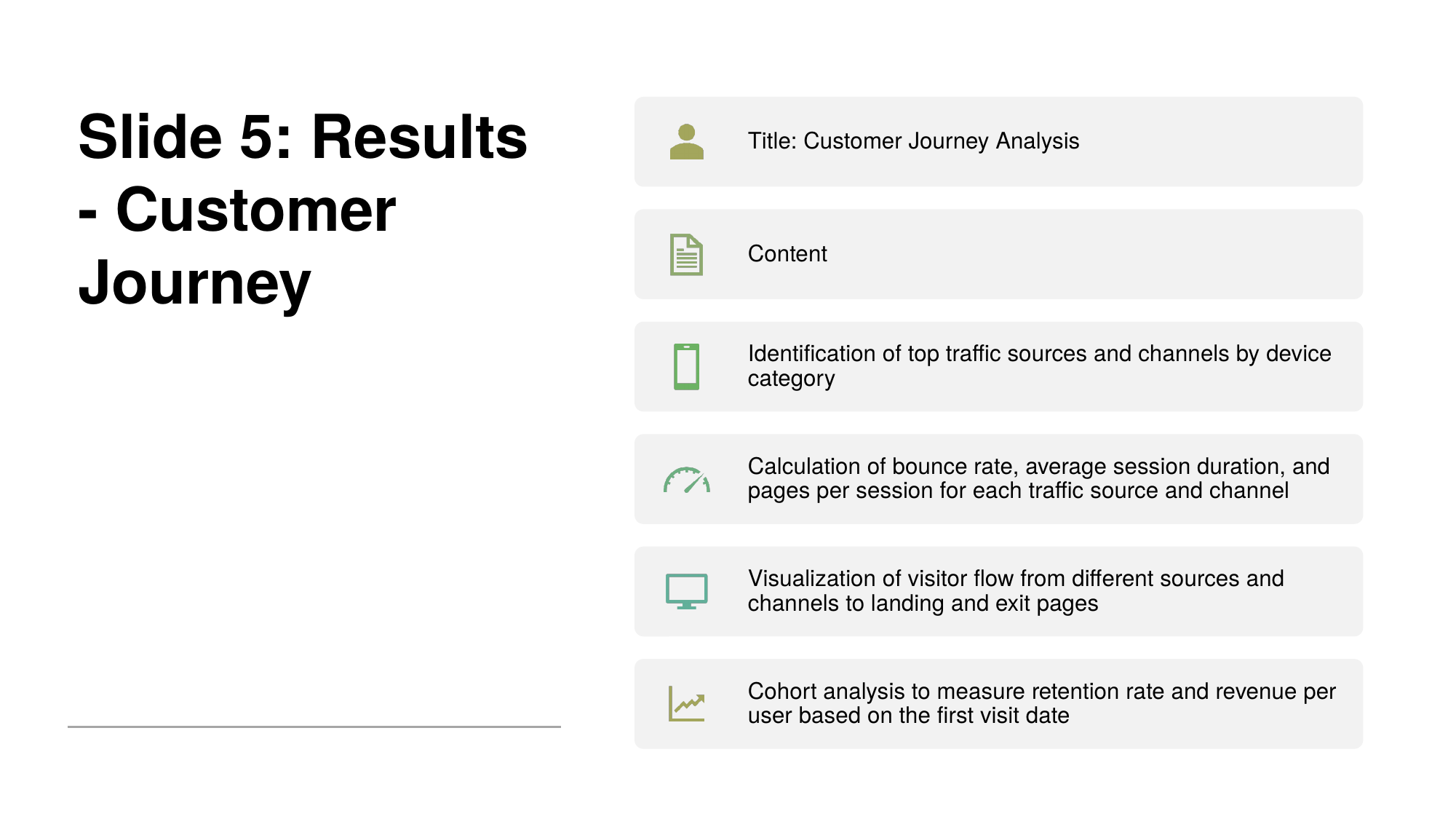

# Slide 5: Results - Customer Journey
Title: Customer Journey Analysis
Content
Identification of top traffic sources and channels by device category
Calculation of bounce rate, average session duration, and pages per session for each traffic source and channel
Visualization of visitor flow from different sources and channels to landing and exit pages
Cohort analysis to measure retention rate and revenue per user based on the first visit date